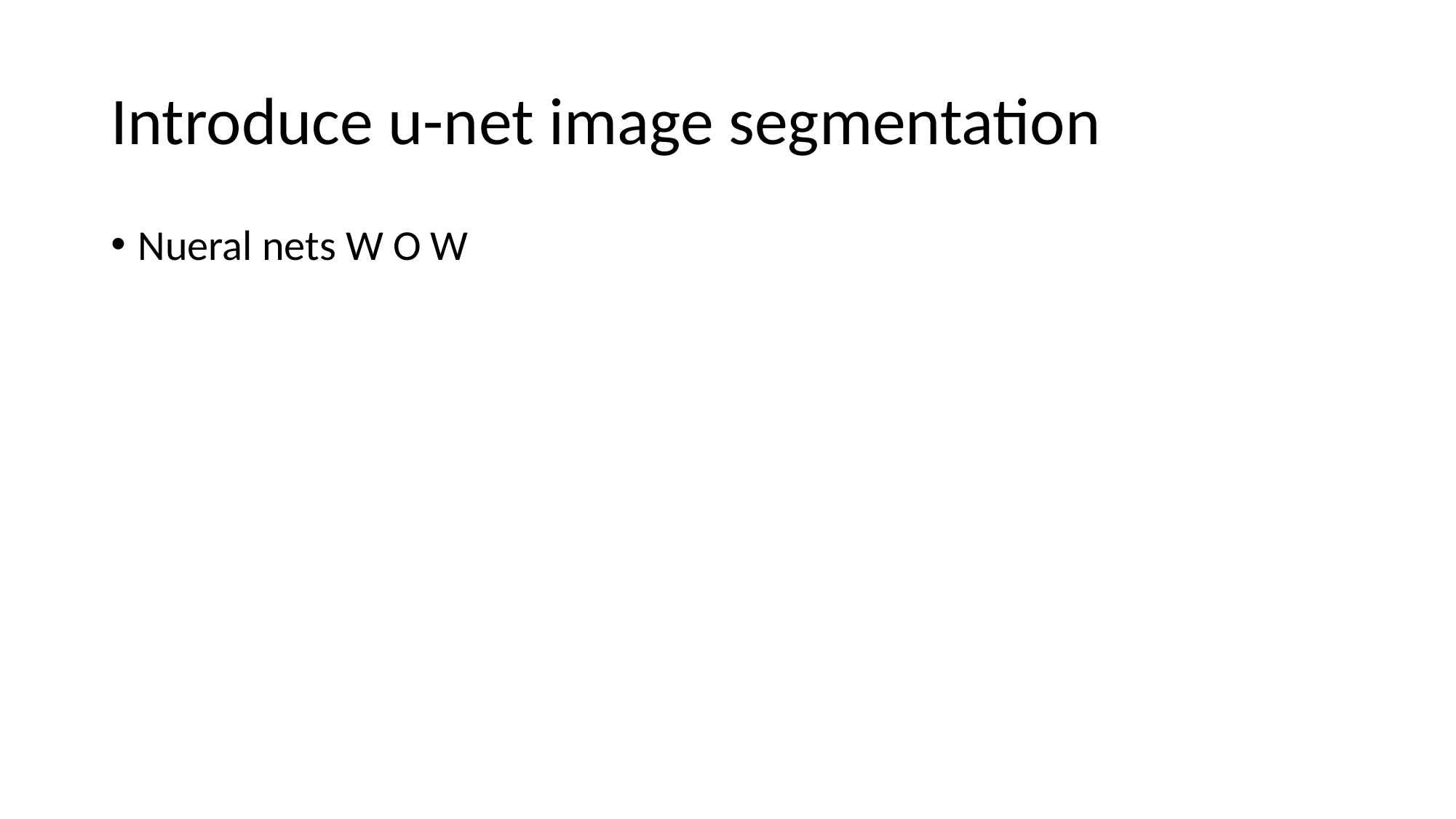

# Introduce u-net image segmentation
Nueral nets W O W